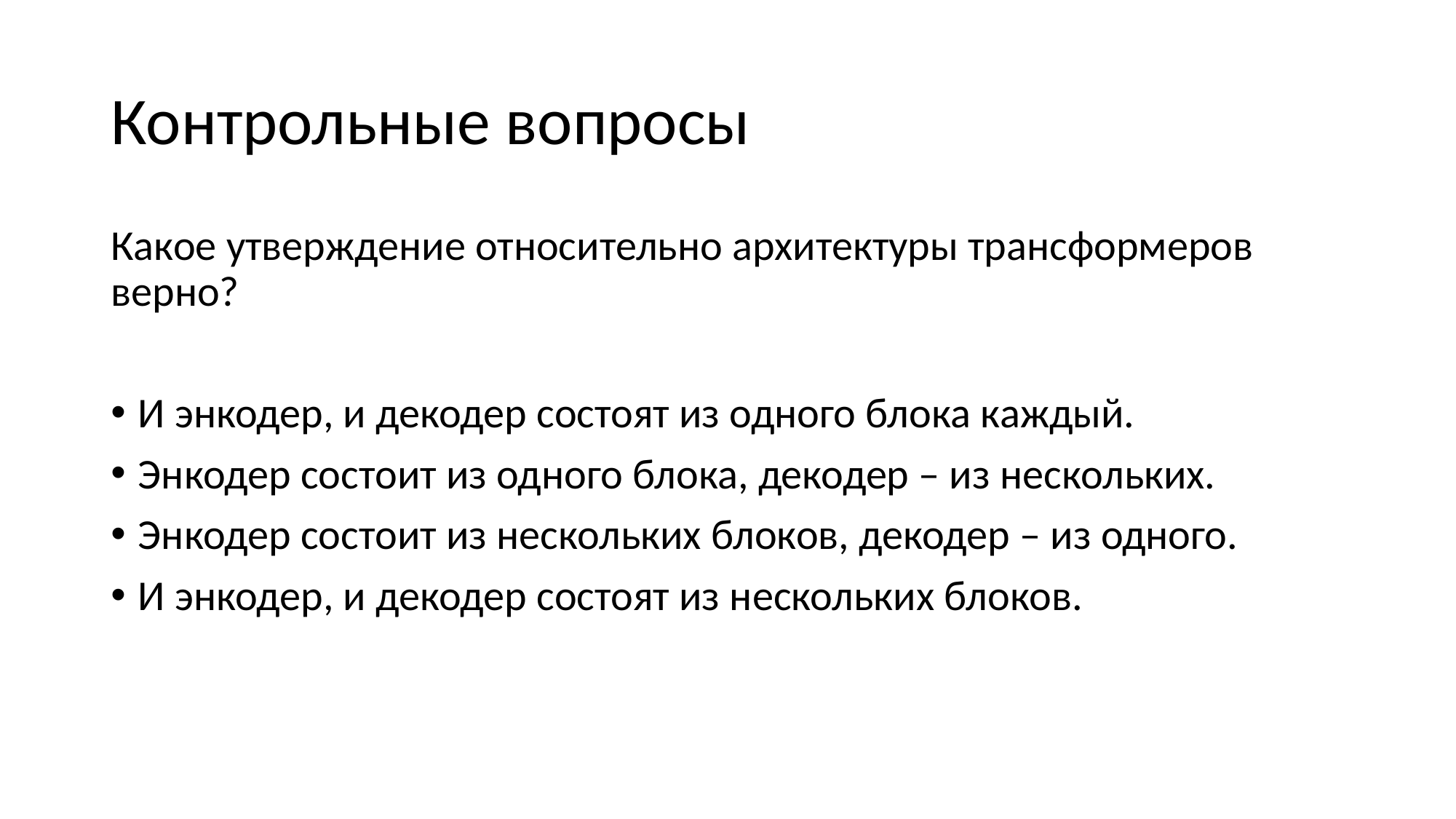

# Контрольные вопросы
Какое утверждение относительно архитектуры трансформеров верно?

И энкодер, и декодер состоят из одного блока каждый.
Энкодер состоит из одного блока, декодер – из нескольких.
Энкодер состоит из нескольких блоков, декодер – из одного.
И энкодер, и декодер состоят из нескольких блоков.